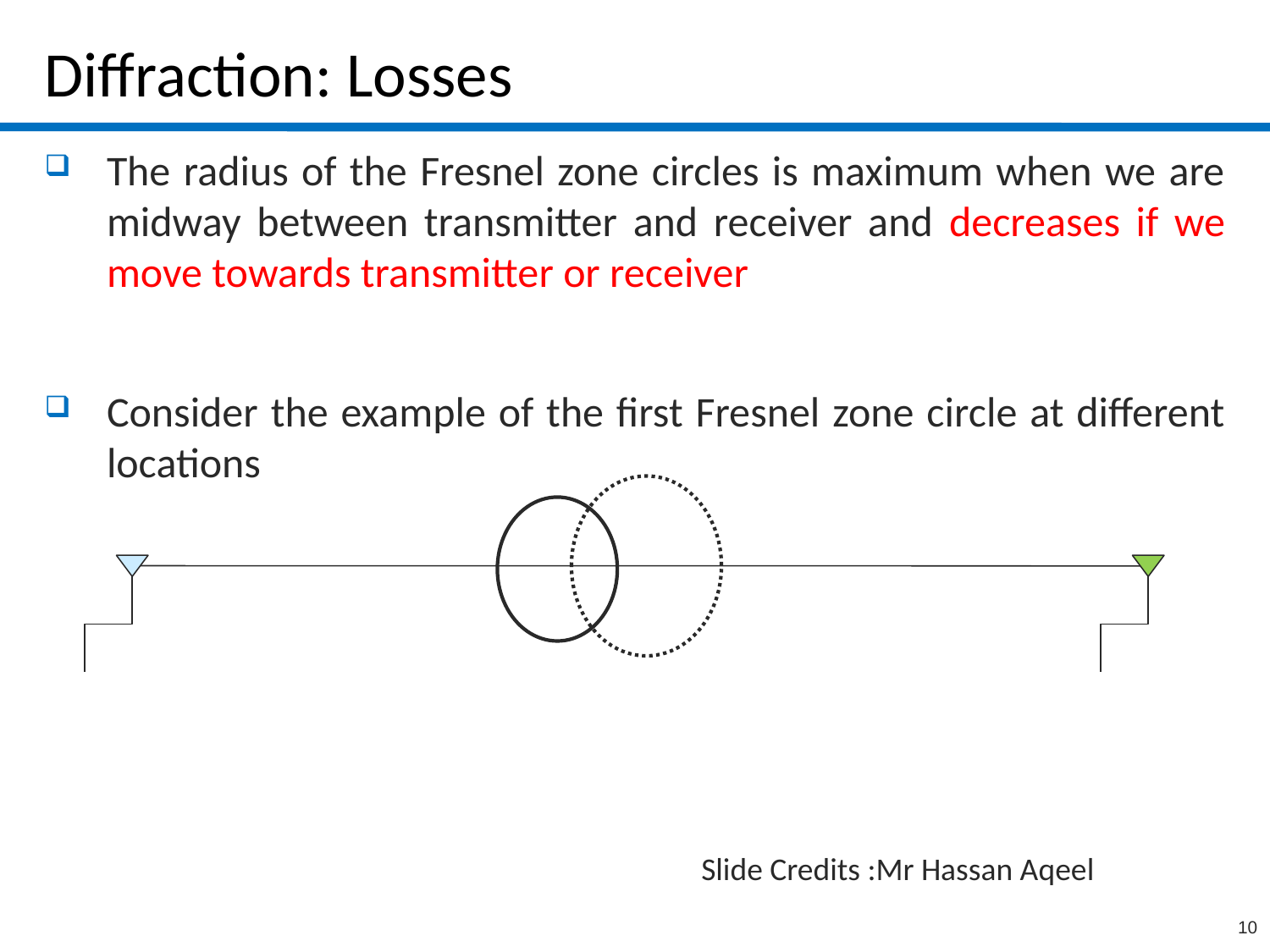

# Diffraction: Losses
The radius of the Fresnel zone circles is maximum when we are midway between transmitter and receiver and decreases if we move towards transmitter or receiver

Consider the example of the first Fresnel zone circle at different locations

Slide Credits :Mr Hassan Aqeel
10